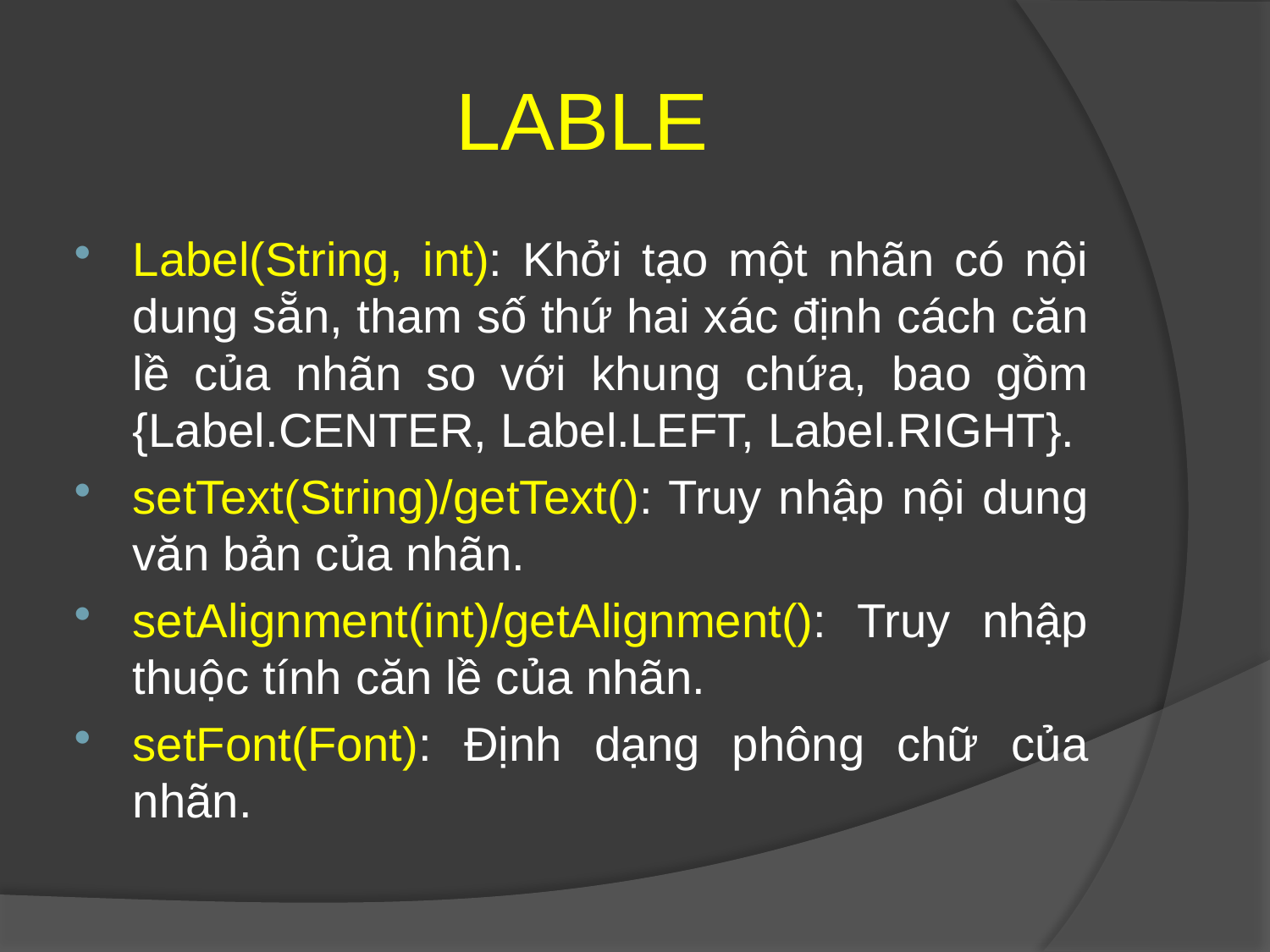

LABLE
Label(String, int): Khởi tạo một nhãn có nội dung sẵn, tham số thứ hai xác định cách căn lề của nhãn so với khung chứa, bao gồm {Label.CENTER, Label.LEFT, Label.RIGHT}.
setText(String)/getText(): Truy nhập nội dung văn bản của nhãn.
setAlignment(int)/getAlignment(): Truy nhập thuộc tính căn lề của nhãn.
setFont(Font): Định dạng phông chữ của nhãn.